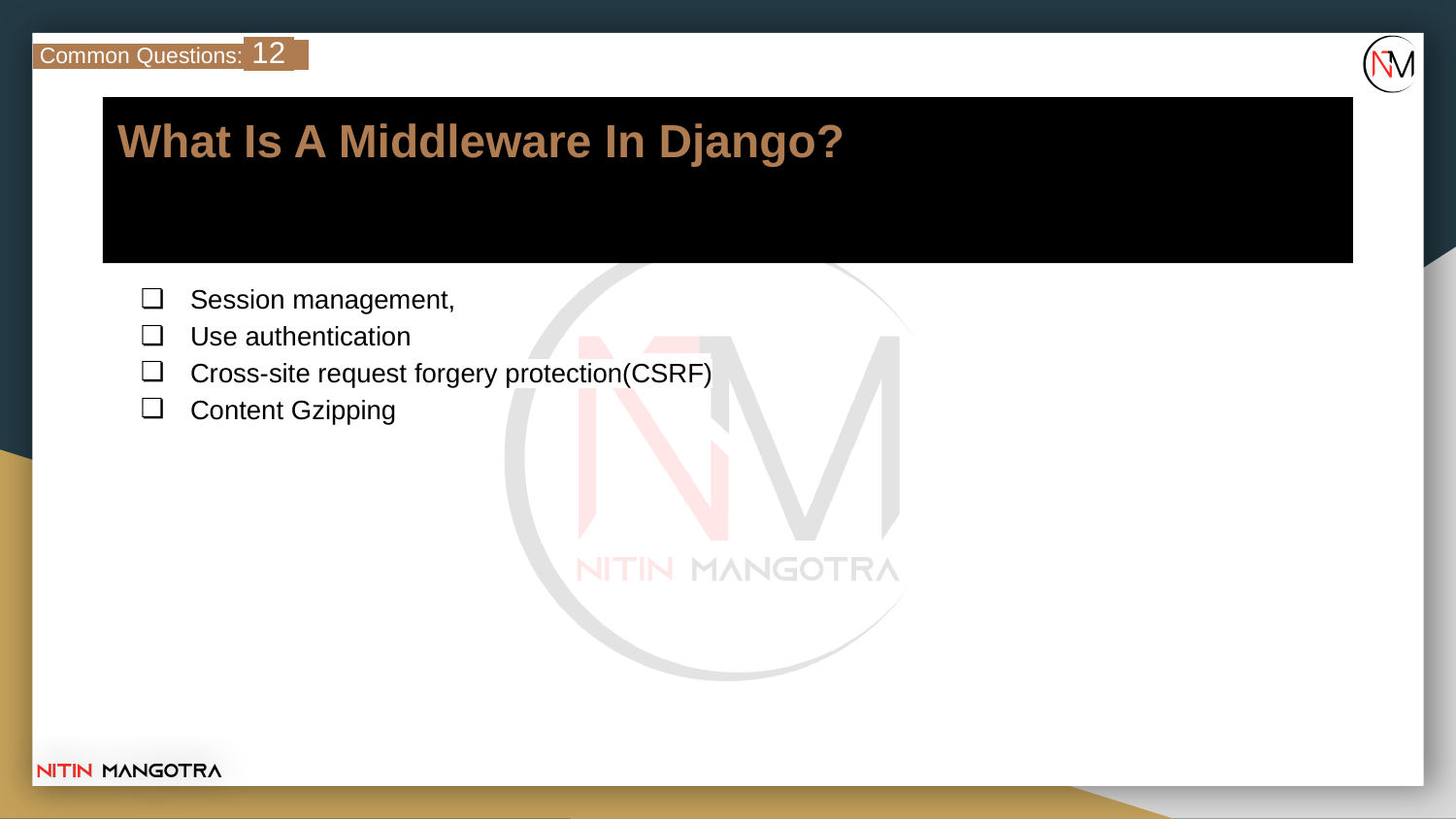

Common Questions: 12
# What Is A Middleware In Django?
Some usage of Middlewares in Django is:

Session management,
Use authentication
Cross-site request forgery protection(CSRF)
Content Gzipping